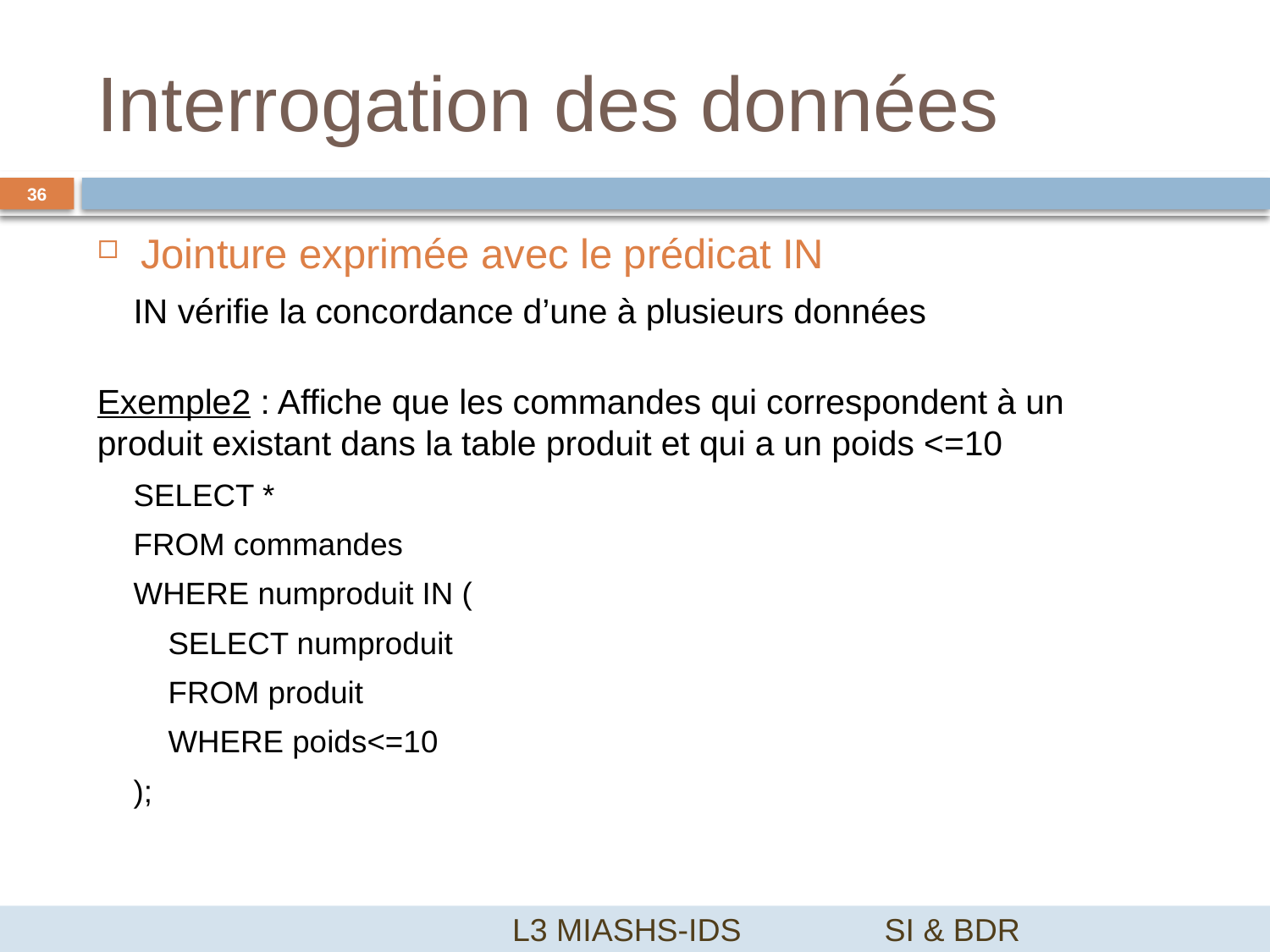

Interrogation des données
36
Jointure exprimée avec le prédicat IN
IN vérifie la concordance d’une à plusieurs données

Exemple2 : Affiche que les commandes qui correspondent à un produit existant dans la table produit et qui a un poids <=10
SELECT *
FROM commandes
WHERE numproduit IN (
    SELECT numproduit
    FROM produit
    WHERE poids<=10
);

		 L3 MIASHS-IDS		SI & BDR